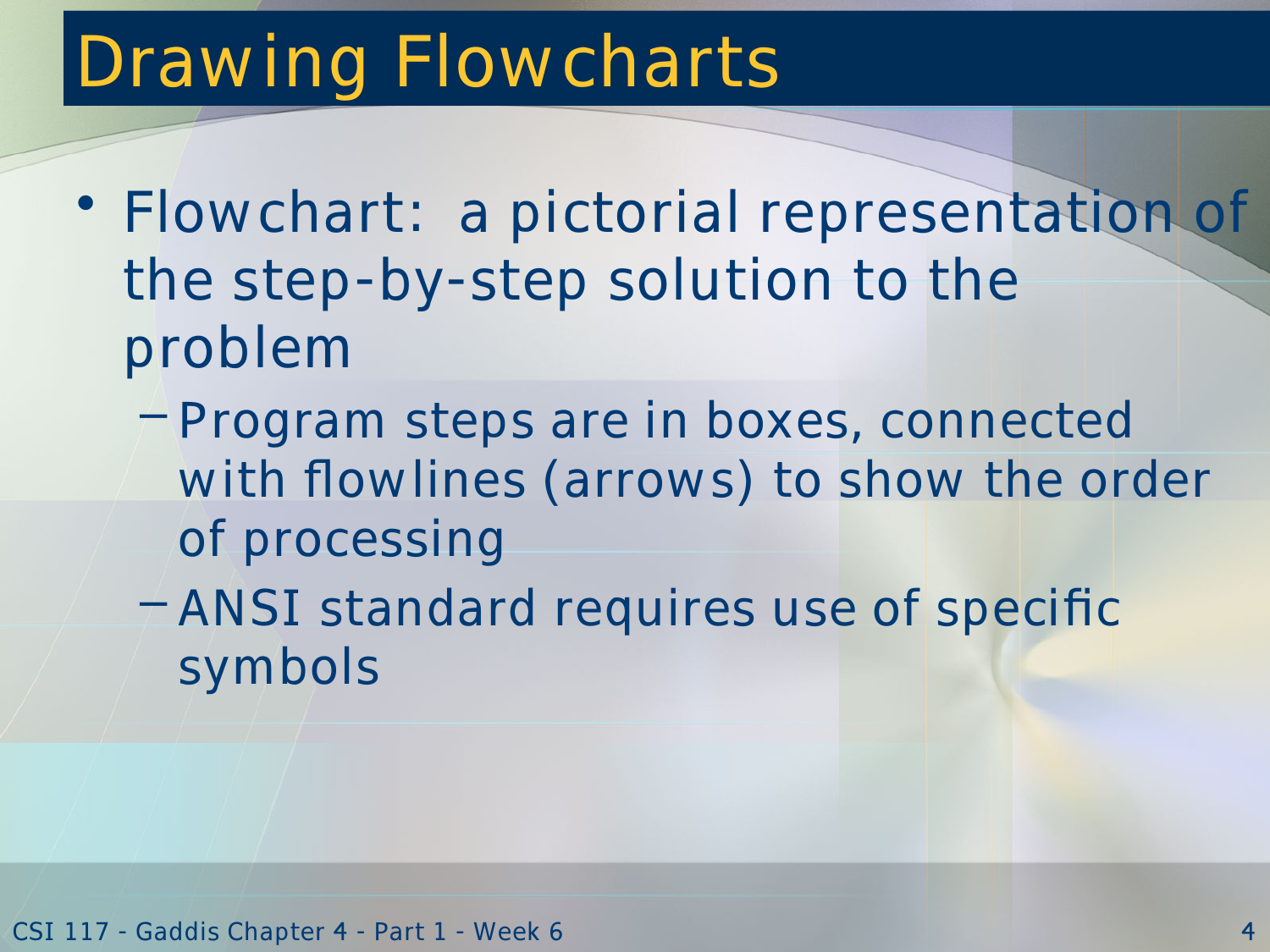

# Drawing Flowcharts
Flowchart:  a pictorial representation of the step-by-step solution to the problem
Program steps are in boxes, connected with flowlines (arrows) to show the order of processing
ANSI standard requires use of specific symbols
CSI 117 - Gaddis Chapter 4 - Part 1 - Week 6
4